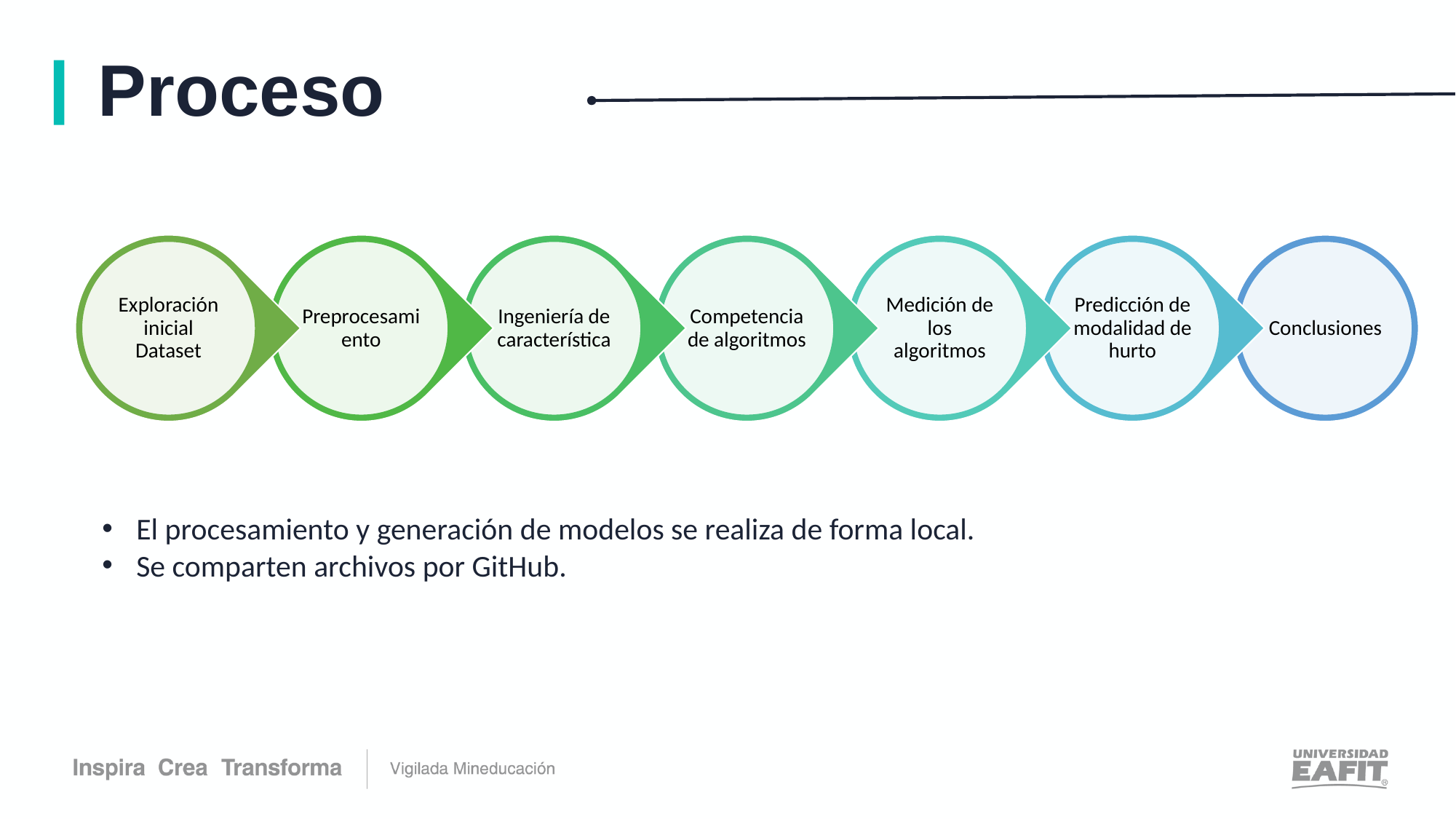

|
Proceso
Conclusiones
Predicción de modalidad de hurto
Medición de los algoritmos
Competencia de algoritmos
Ingeniería de característica
Preprocesamiento
Exploración inicial Dataset
El procesamiento y generación de modelos se realiza de forma local.
Se comparten archivos por GitHub.